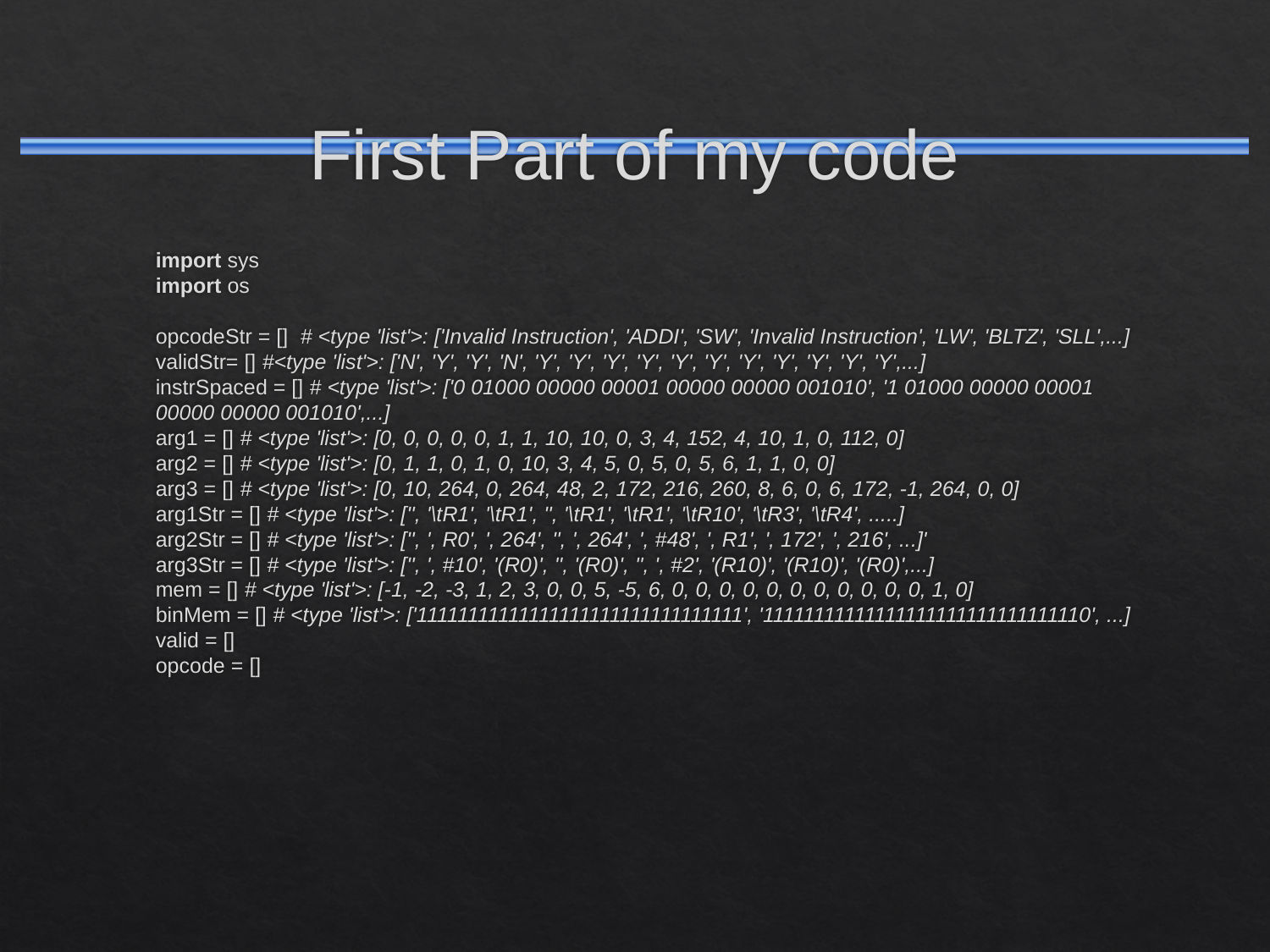

# First Part of my code
	import sys
import os
opcodeStr = []  # <type 'list'>: ['Invalid Instruction', 'ADDI', 'SW', 'Invalid Instruction', 'LW', 'BLTZ', 'SLL',...]
validStr= [] #<type 'list'>: ['N', 'Y', 'Y', 'N', 'Y', 'Y', 'Y', 'Y', 'Y', 'Y', 'Y', 'Y', 'Y', 'Y', 'Y',...]
instrSpaced = [] # <type 'list'>: ['0 01000 00000 00001 00000 00000 001010', '1 01000 00000 00001 00000 00000 001010',...]
arg1 = [] # <type 'list'>: [0, 0, 0, 0, 0, 1, 1, 10, 10, 0, 3, 4, 152, 4, 10, 1, 0, 112, 0]
arg2 = [] # <type 'list'>: [0, 1, 1, 0, 1, 0, 10, 3, 4, 5, 0, 5, 0, 5, 6, 1, 1, 0, 0]
arg3 = [] # <type 'list'>: [0, 10, 264, 0, 264, 48, 2, 172, 216, 260, 8, 6, 0, 6, 172, -1, 264, 0, 0]
arg1Str = [] # <type 'list'>: ['', '\tR1', '\tR1', '', '\tR1', '\tR1', '\tR10', '\tR3', '\tR4', .....]
arg2Str = [] # <type 'list'>: ['', ', R0', ', 264', '', ', 264', ', #48', ', R1', ', 172', ', 216', ...]'
arg3Str = [] # <type 'list'>: ['', ', #10', '(R0)', '', '(R0)', '', ', #2', '(R10)', '(R10)', '(R0)',...]
mem = [] # <type 'list'>: [-1, -2, -3, 1, 2, 3, 0, 0, 5, -5, 6, 0, 0, 0, 0, 0, 0, 0, 0, 0, 0, 0, 1, 0]
binMem = [] # <type 'list'>: ['11111111111111111111111111111111', '11111111111111111111111111111110', ...]
valid = []
opcode = []